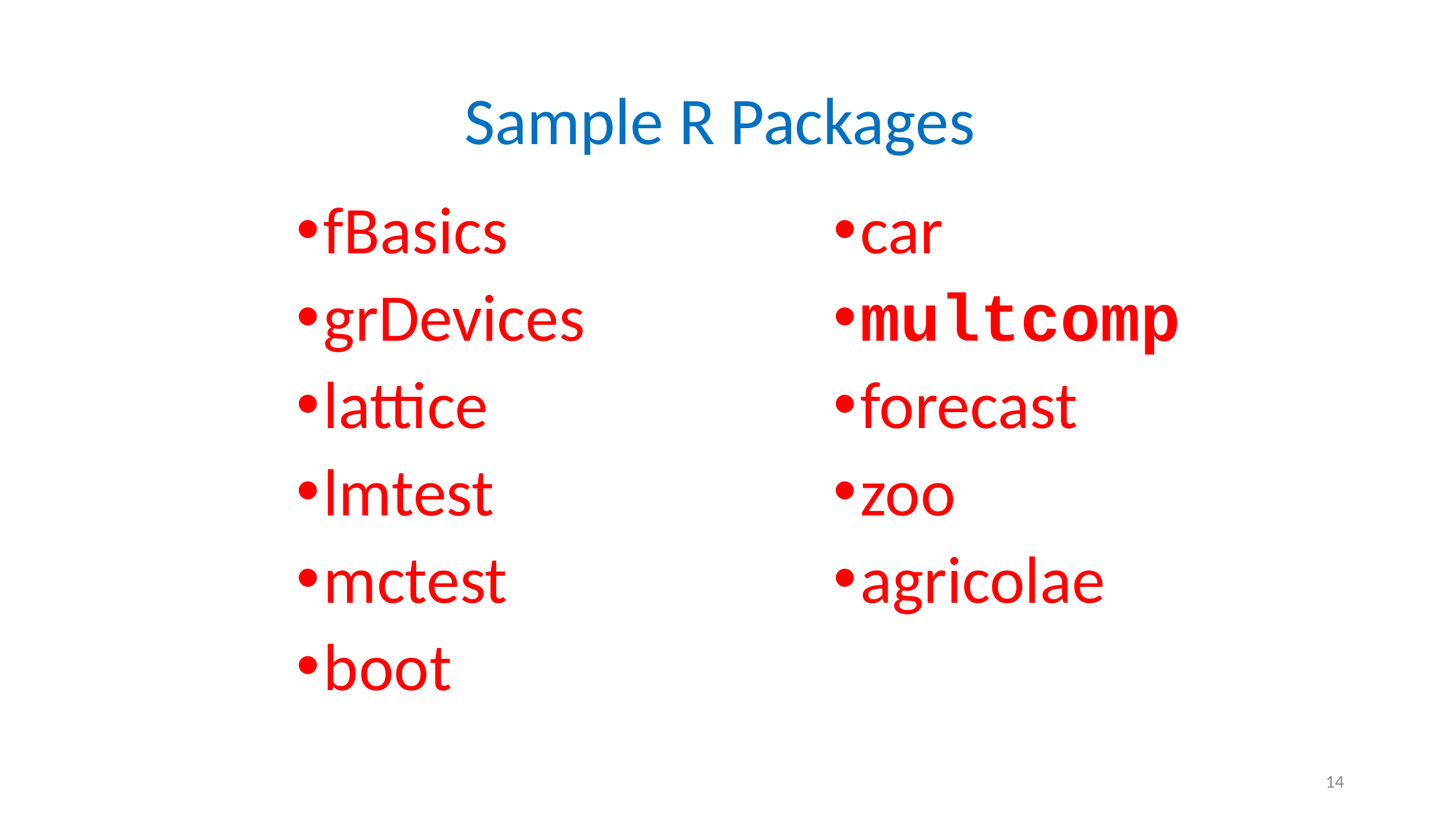

# Sample R Packages
fBasics
grDevices
lattice
lmtest
mctest
boot

car
multcomp
forecast
zoo
agricolae

14